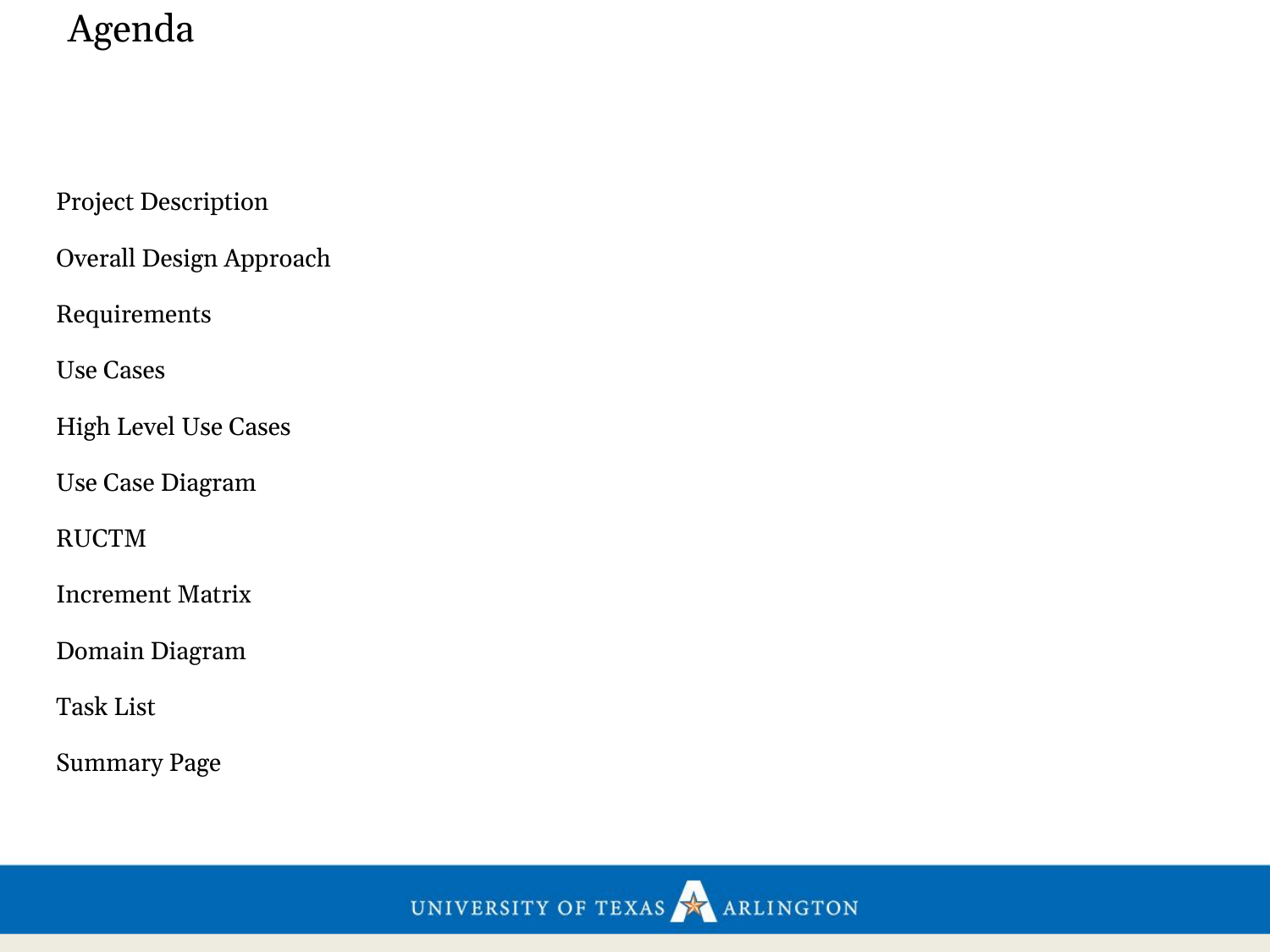

# Agenda
Project Description
Overall Design Approach
Requirements
Use Cases
High Level Use Cases
Use Case Diagram
RUCTM
Increment Matrix
Domain Diagram
Task List
Summary Page